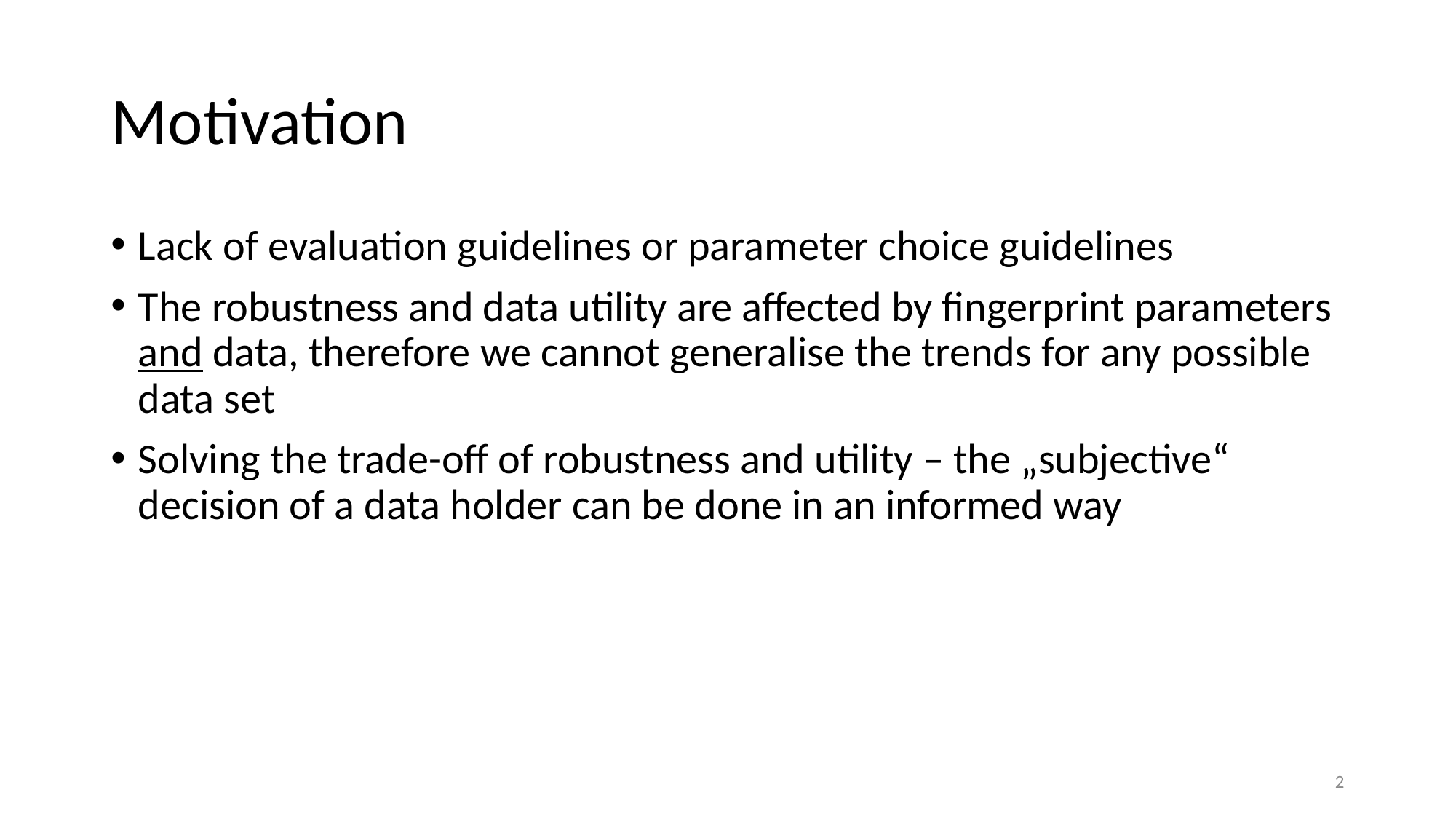

# Motivation
Lack of evaluation guidelines or parameter choice guidelines
The robustness and data utility are affected by fingerprint parameters and data, therefore we cannot generalise the trends for any possible data set
Solving the trade-off of robustness and utility – the „subjective“ decision of a data holder can be done in an informed way
2